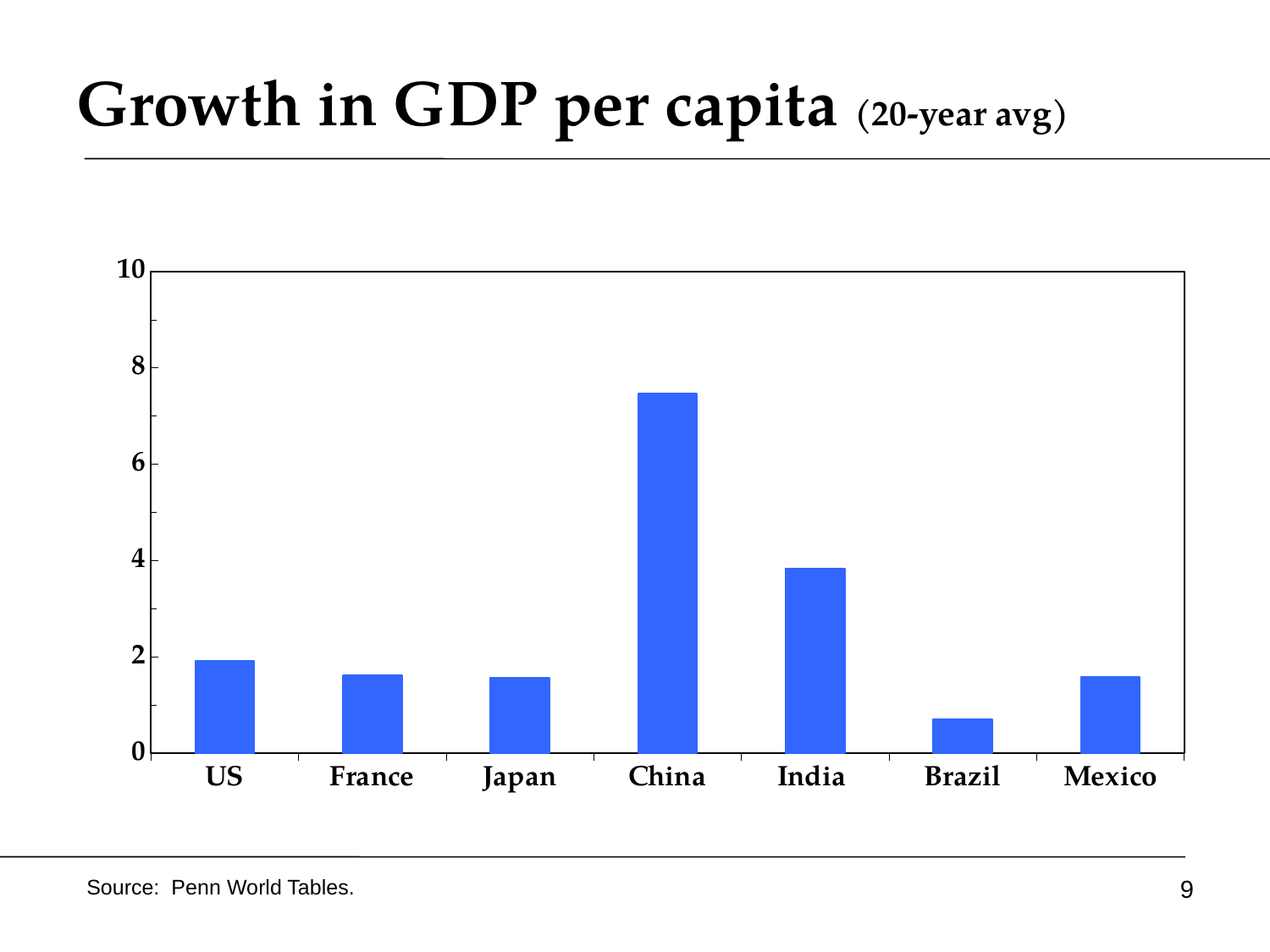

# Growth in GDP per capita (20-year avg)

### Chart

| Category | d |
|---|---|
| US | 1.9200000000000021 |
| France | 1.61 |
| Japan | 1.57 |
| China | 7.46 |
| India  | 3.8299999999999987 |
| Brazil | 0.7000000000000006 |
| Mexico | 1.59 |
9
Source:  Penn World Tables.